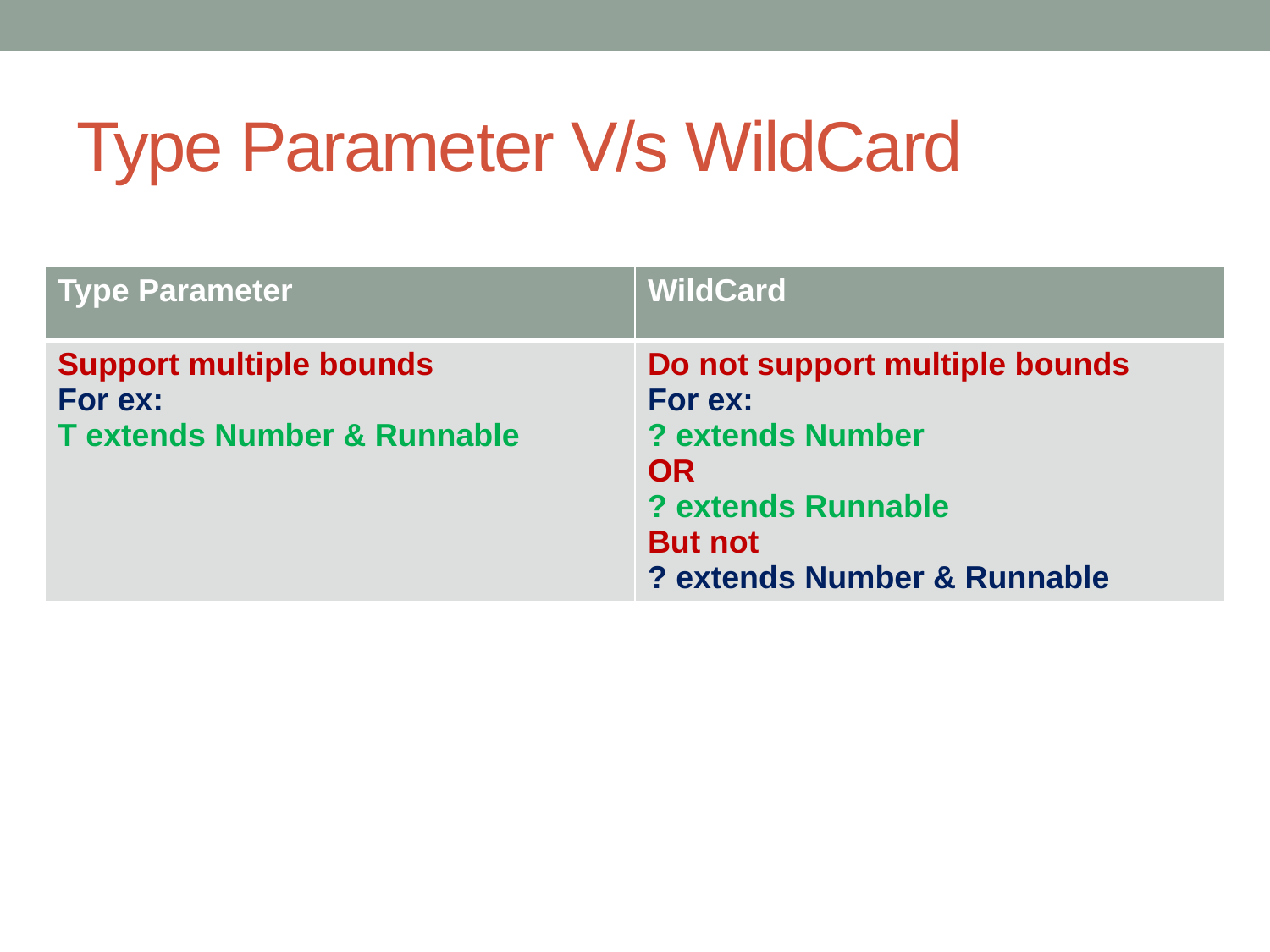

# Type Parameter V/s WildCard

| Type Parameter | WildCard |
| --- | --- |
| Support multiple bounds For ex: T extends Number & Runnable | Do not support multiple bounds For ex: ? extends Number OR ? extends Runnable But not ? extends Number & Runnable |